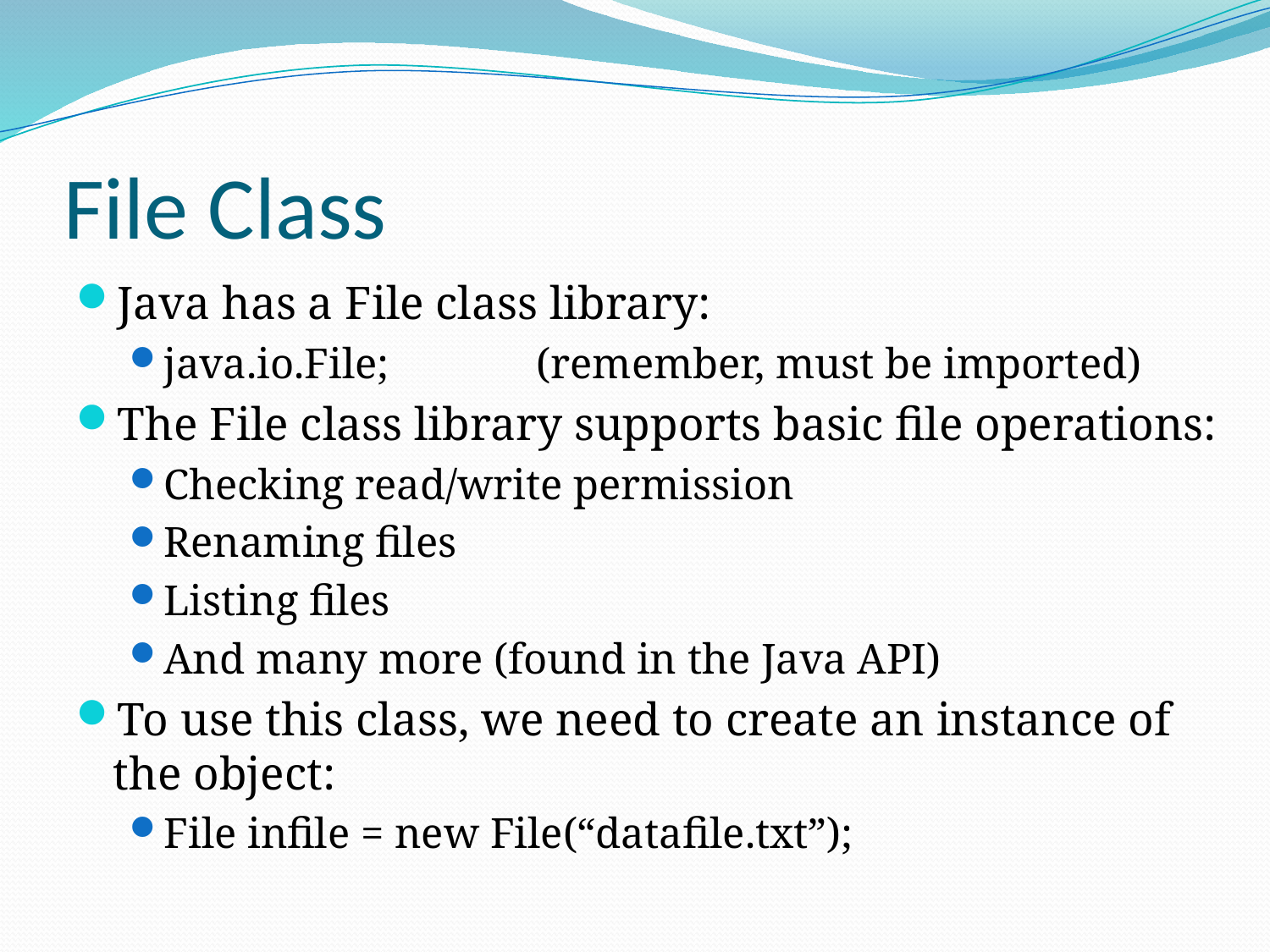

# File Class
Java has a File class library:
java.io.File;   	(remember, must be imported)
The File class library supports basic file operations:
Checking read/write permission
Renaming files
Listing files
And many more (found in the Java API)
To use this class, we need to create an instance of the object:
File infile = new File(“datafile.txt”);